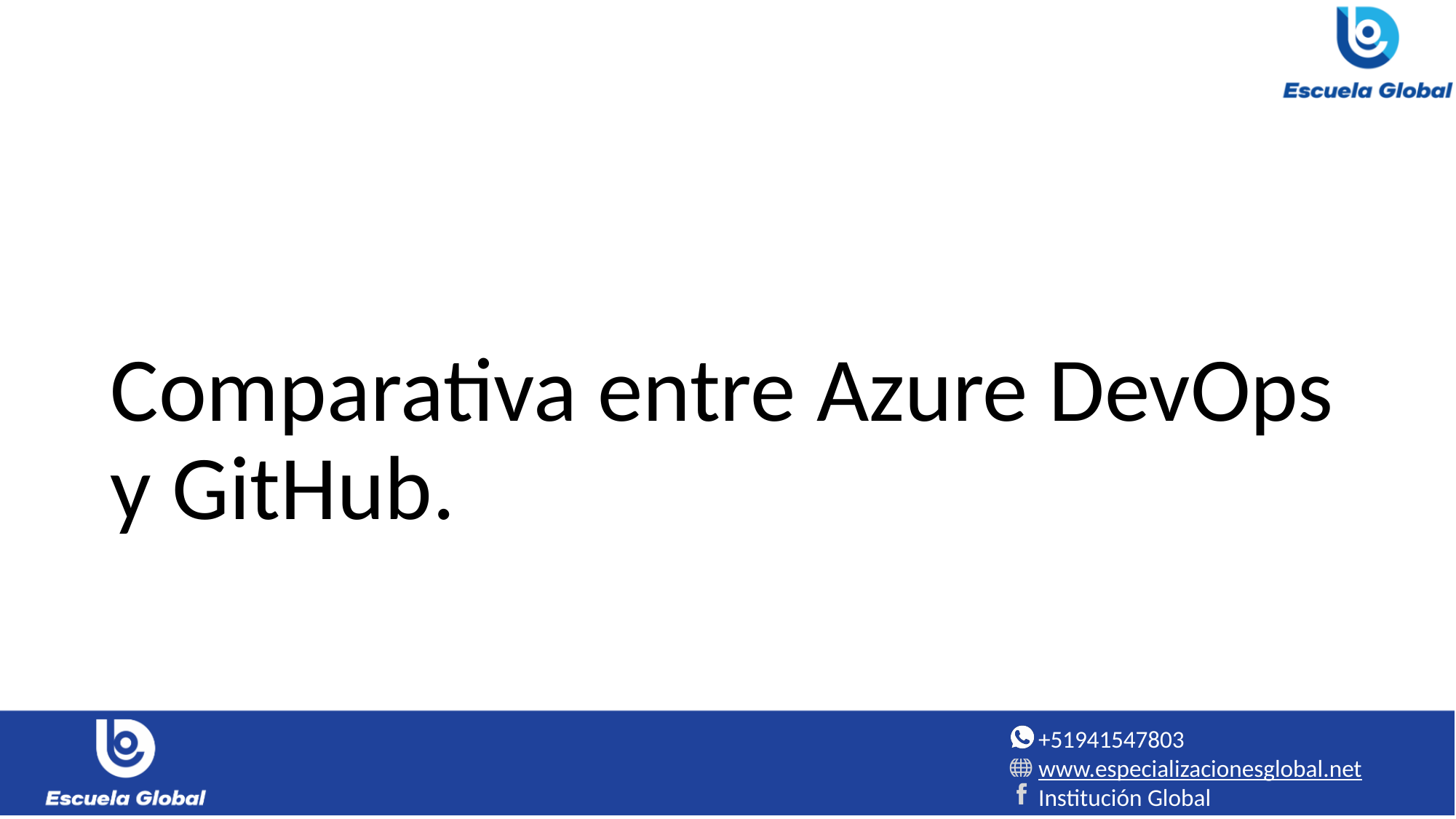

# Comparativa entre Azure DevOps y GitHub.